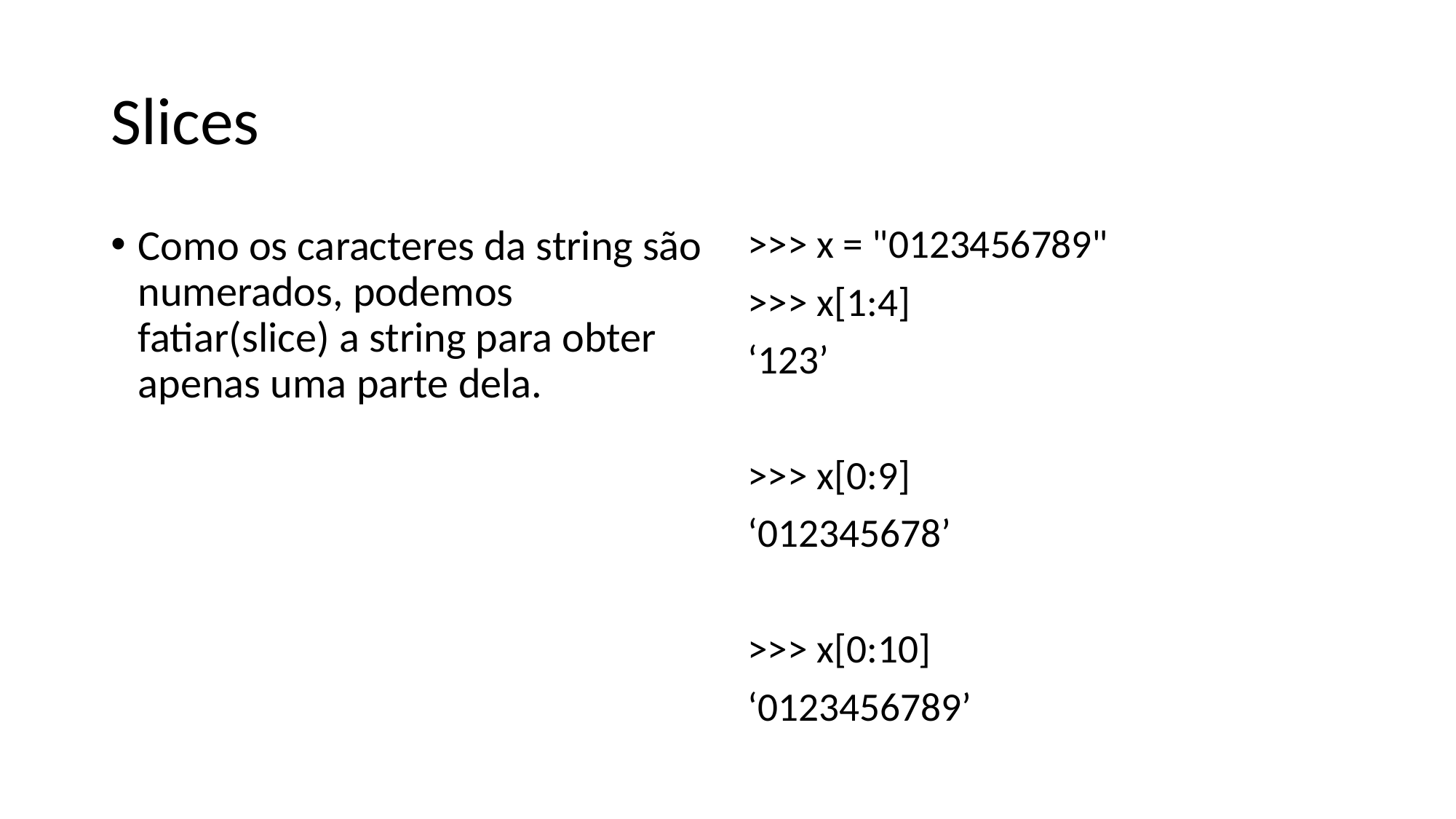

# Slices
Como os caracteres da string são numerados, podemos fatiar(slice) a string para obter apenas uma parte dela.
>>> x = "0123456789"
>>> x[1:4]
‘123’

>>> x[0:9]
‘012345678’

>>> x[0:10]
‘0123456789’